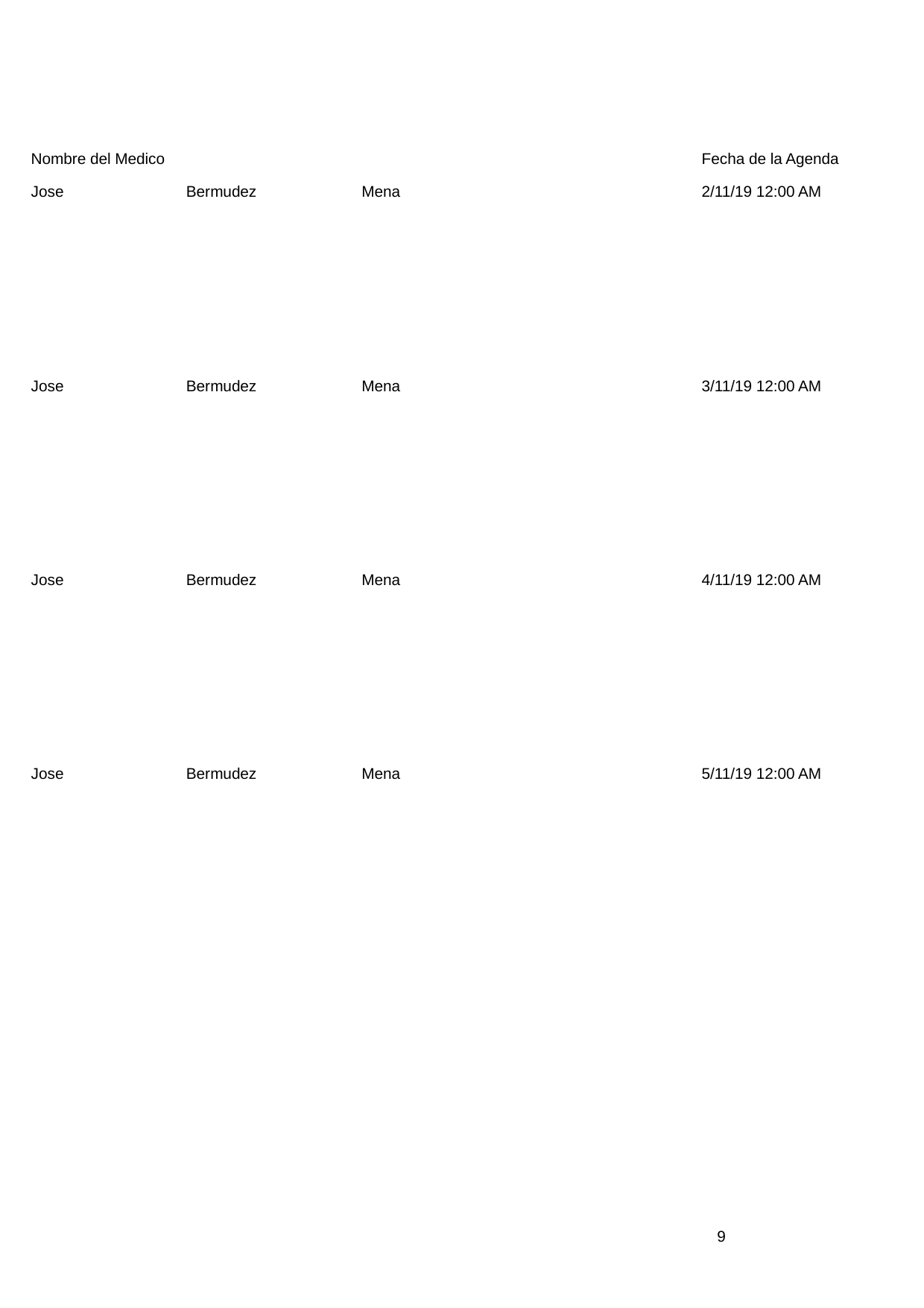

Nombre del Medico
Fecha de la Agenda
Jose
Bermudez
Mena
2/11/19 12:00 AM
Jose
Bermudez
Mena
3/11/19 12:00 AM
Jose
Bermudez
Mena
4/11/19 12:00 AM
Jose
Bermudez
Mena
5/11/19 12:00 AM
9